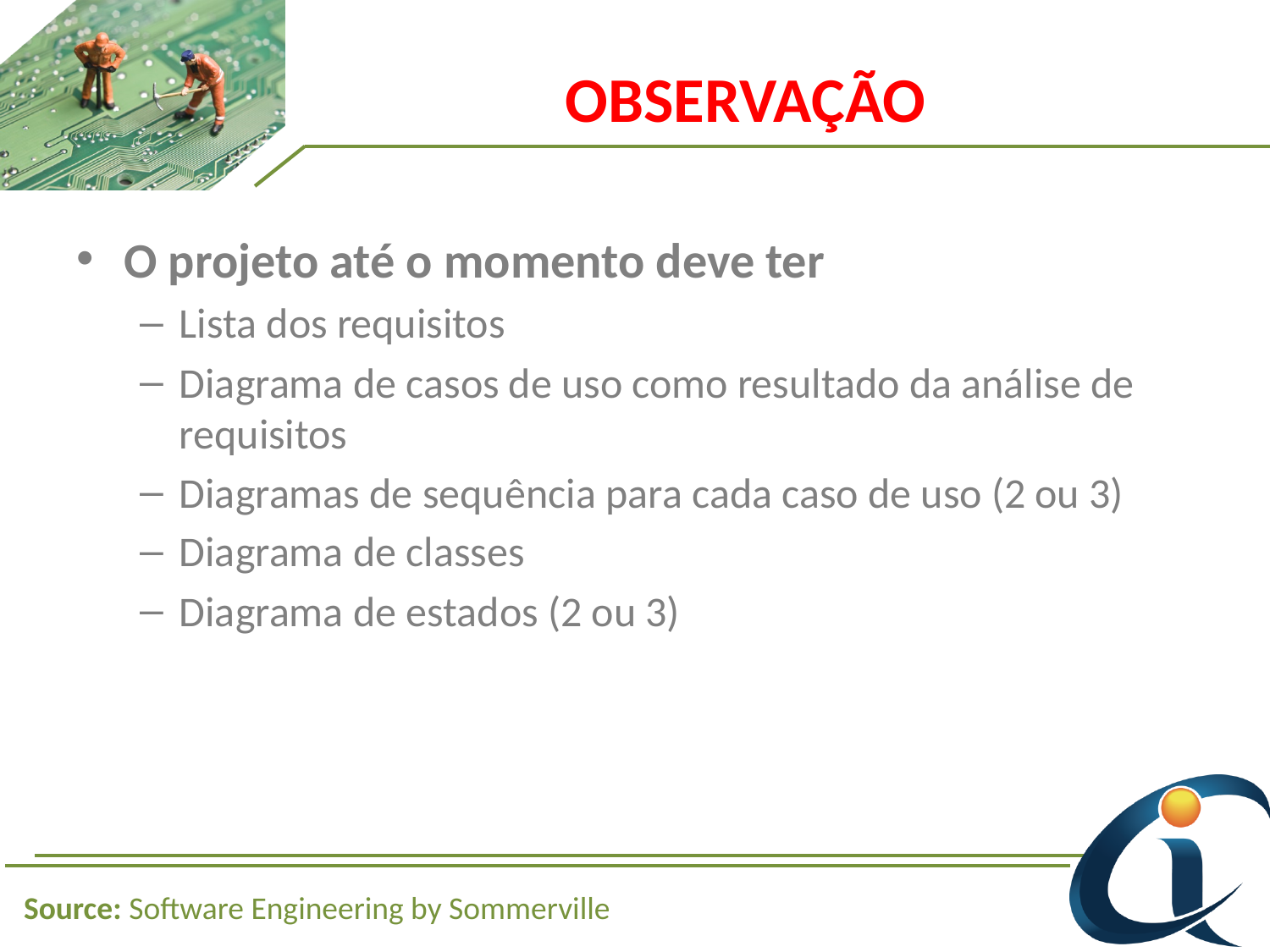

# OBSERVAÇÃO
O projeto até o momento deve ter
Lista dos requisitos
Diagrama de casos de uso como resultado da análise de requisitos
Diagramas de sequência para cada caso de uso (2 ou 3)
Diagrama de classes
Diagrama de estados (2 ou 3)